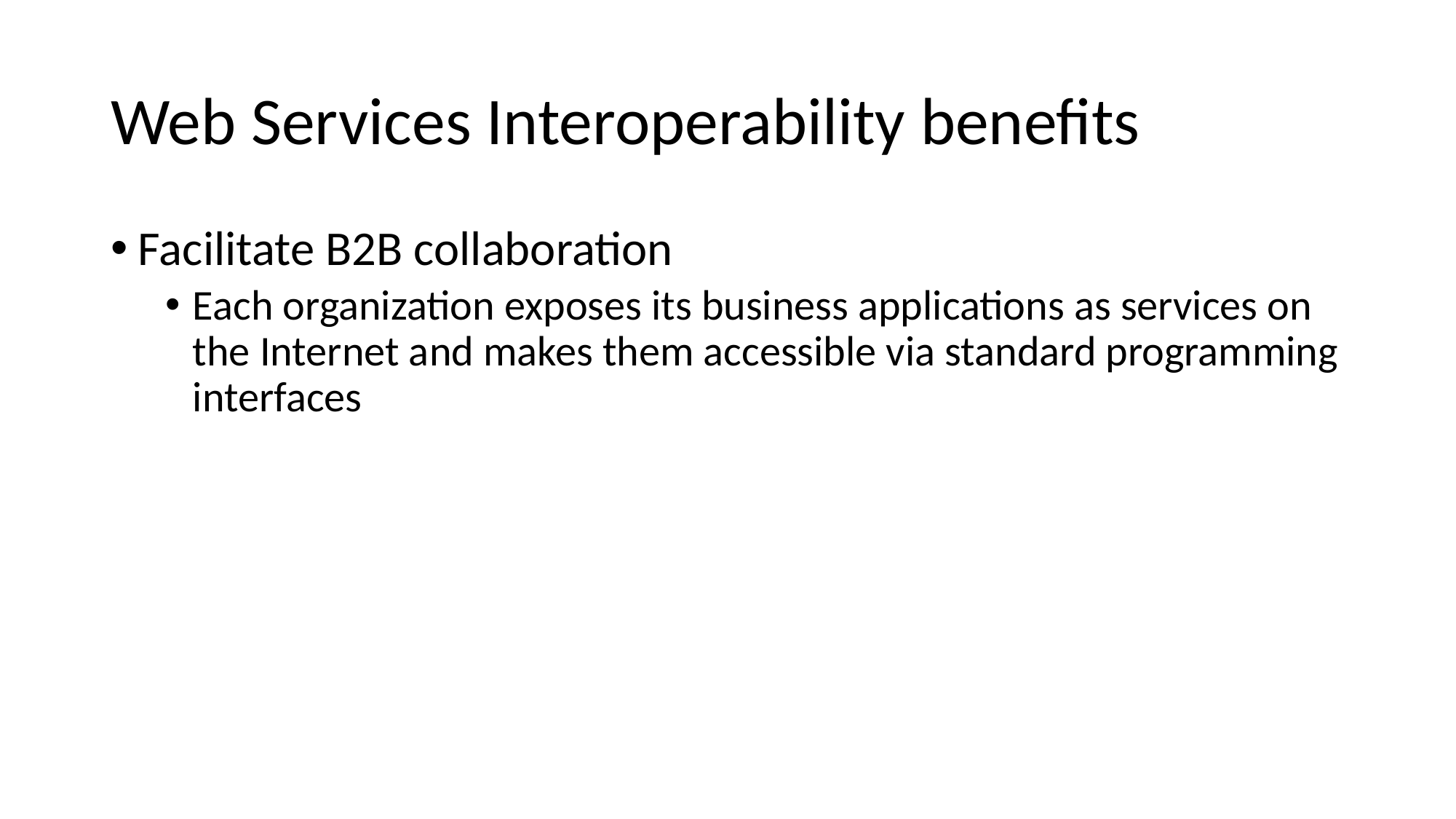

# Web Services Interoperability benefits
Facilitate B2B collaboration
Each organization exposes its business applications as services on the Internet and makes them accessible via standard programming interfaces